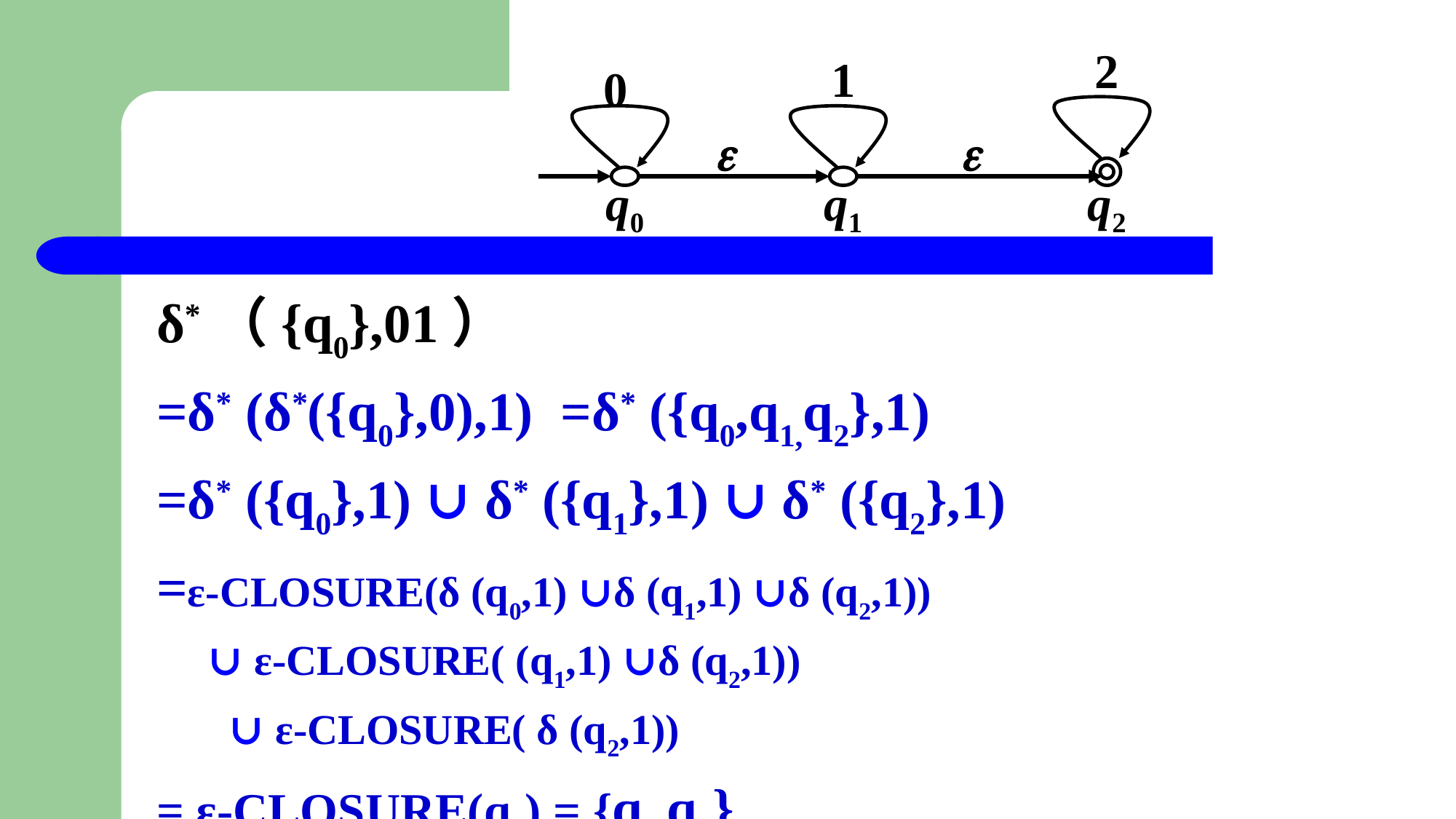

2
1
0

ε
ε

q0
q1
q2

#
δ*（{q0},01）
=δ* (δ*({q0},0),1)  =δ* ({q0,q1,q2},1)
=δ* ({q0},1) ∪ δ* ({q1},1) ∪ δ* ({q2},1)
=ε-CLOSURE(δ (q0,1) ∪δ (q1,1) ∪δ (q2,1))
	 ∪ ε-CLOSURE( (q1,1) ∪δ (q2,1))
	   ∪ ε-CLOSURE( δ (q2,1))
= ε-CLOSURE(q1) = {q1,q2}